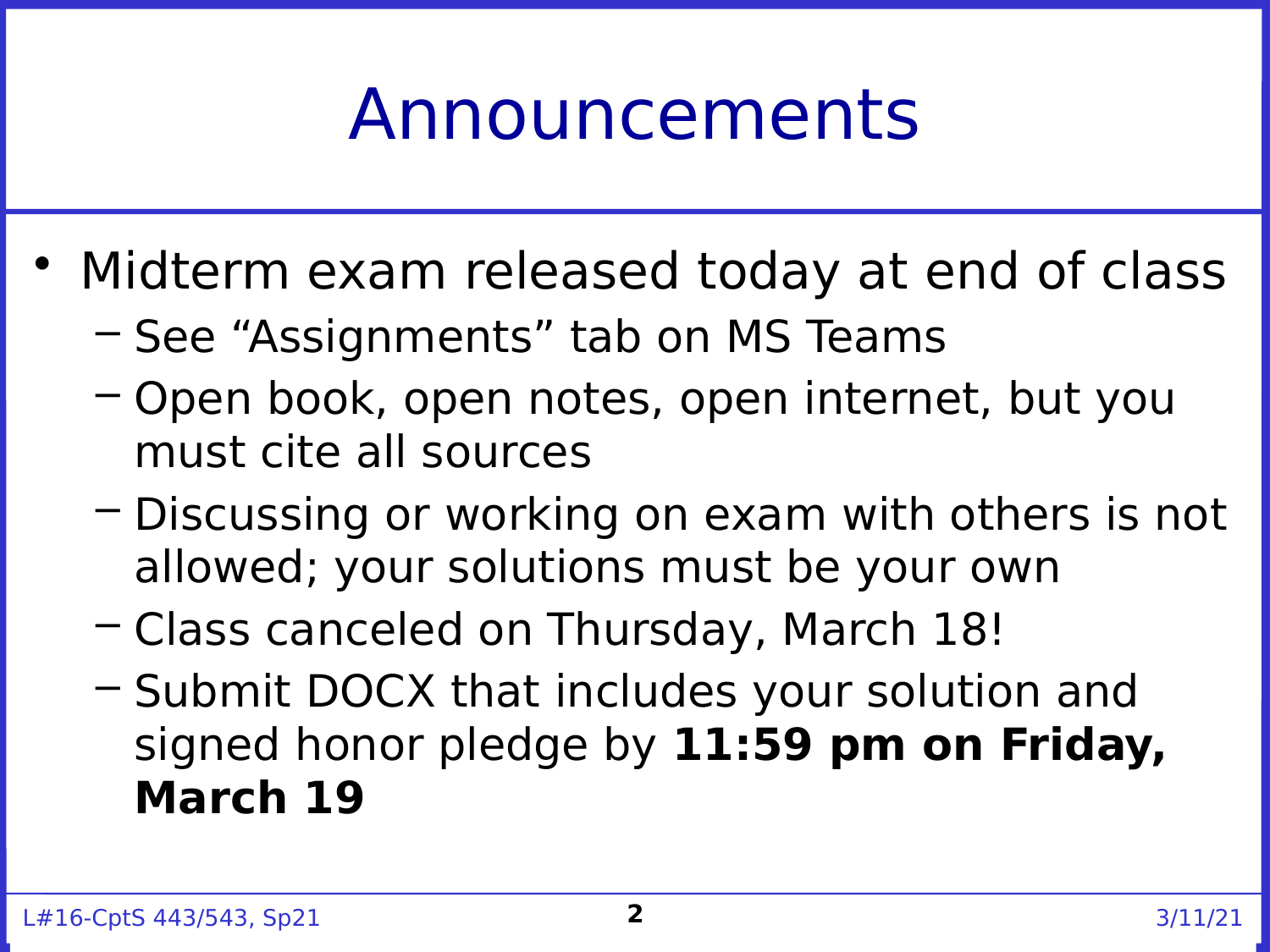

# Announcements
Midterm exam released today at end of class
See “Assignments” tab on MS Teams
Open book, open notes, open internet, but you must cite all sources
Discussing or working on exam with others is not allowed; your solutions must be your own
Class canceled on Thursday, March 18!
Submit DOCX that includes your solution and signed honor pledge by 11:59 pm on Friday, March 19
2